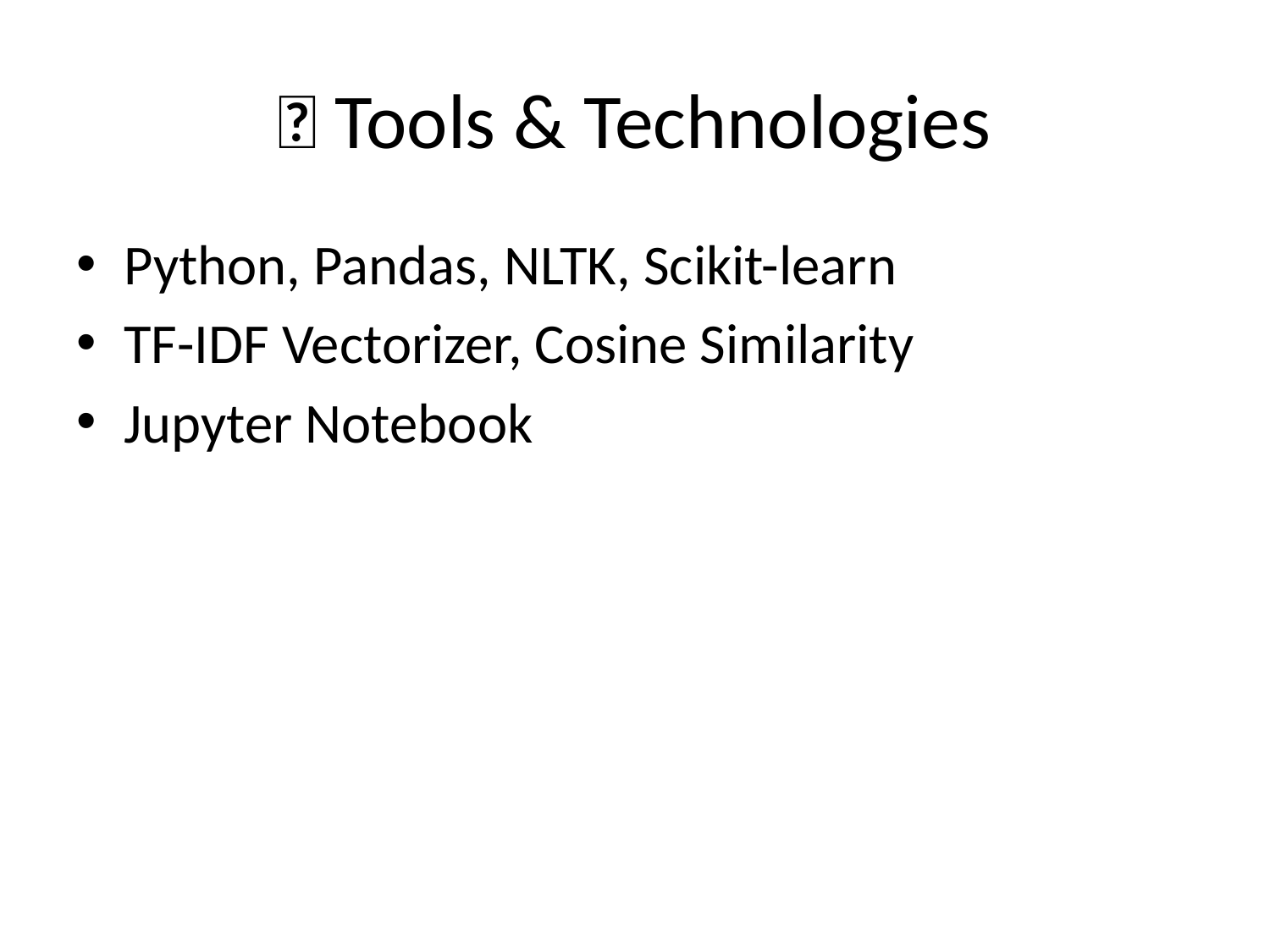

# 🧰 Tools & Technologies
Python, Pandas, NLTK, Scikit-learn
TF-IDF Vectorizer, Cosine Similarity
Jupyter Notebook